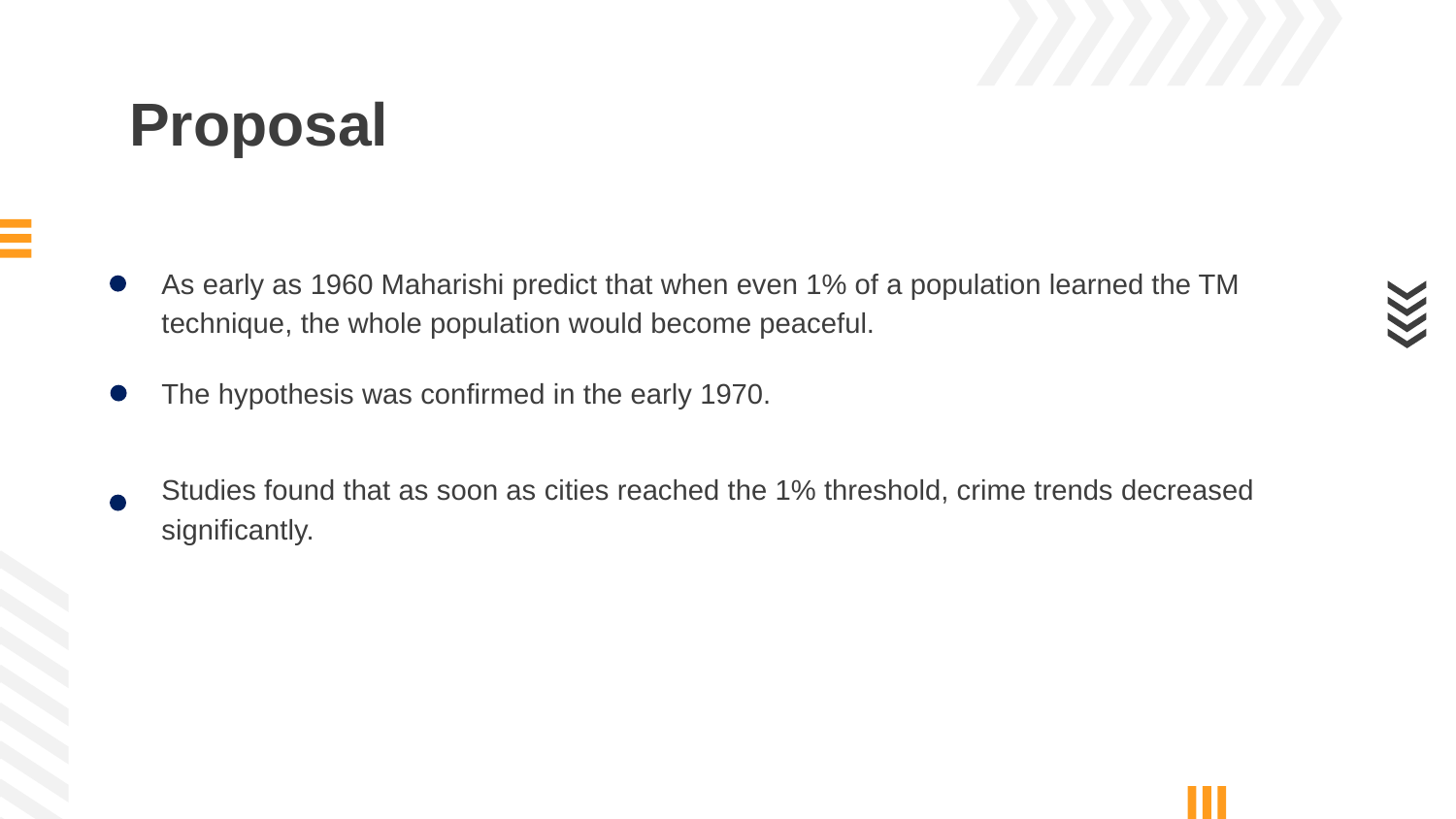

# Proposal
As early as 1960 Maharishi predict that when even 1% of a population learned the TM technique, the whole population would become peaceful.

The hypothesis was confirmed in the early 1970.

Studies found that as soon as cities reached the 1% threshold, crime trends decreased significantly.​